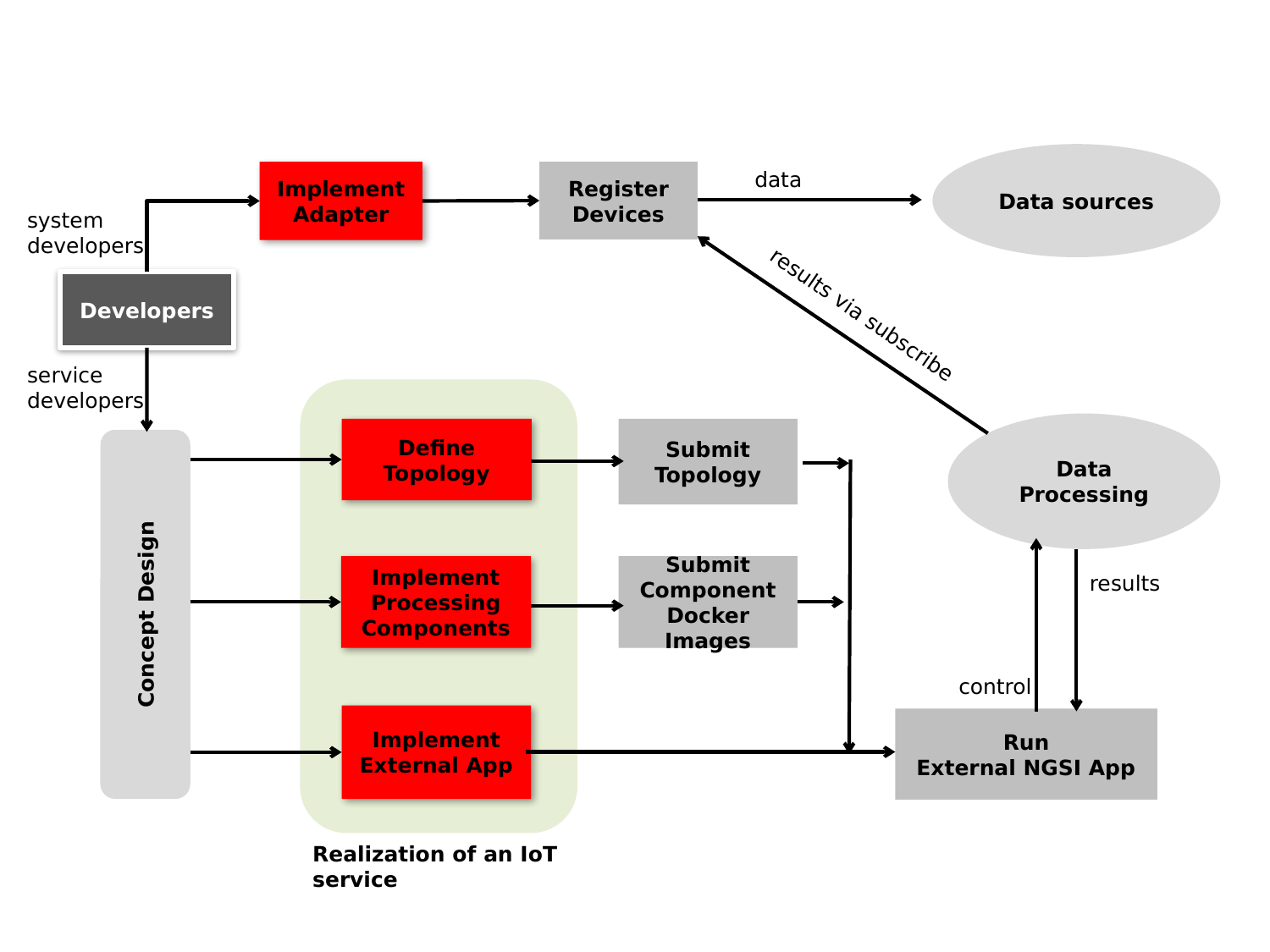

Data sources
data
Implement Adapter
Register Devices
system
developers
Developers
results via subscribe
service
developers

Data
Processing
Define Topology
Submit
Topology
Concept Design
Implement
Processing
Components
Submit
Component Docker Images
results
control
Implement
External App
Run
External NGSI App
Realization of an IoT service